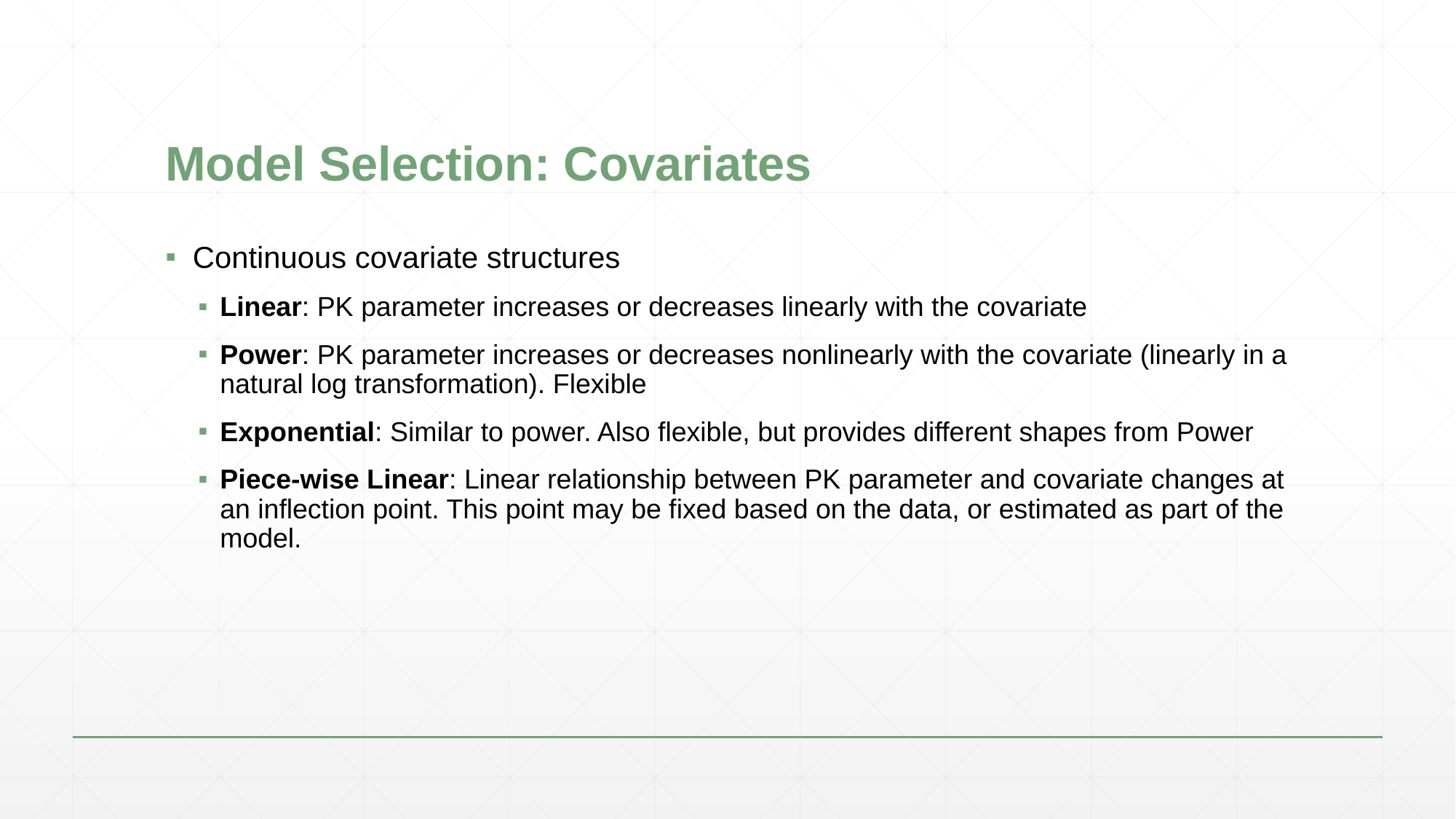

# Model Selection: Covariates
Continuous covariate structures
Linear: PK parameter increases or decreases linearly with the covariate
Power: PK parameter increases or decreases nonlinearly with the covariate (linearly in a natural log transformation). Flexible
Exponential: Similar to power. Also flexible, but provides different shapes from Power
Piece-wise Linear: Linear relationship between PK parameter and covariate changes at an inflection point. This point may be fixed based on the data, or estimated as part of the model.